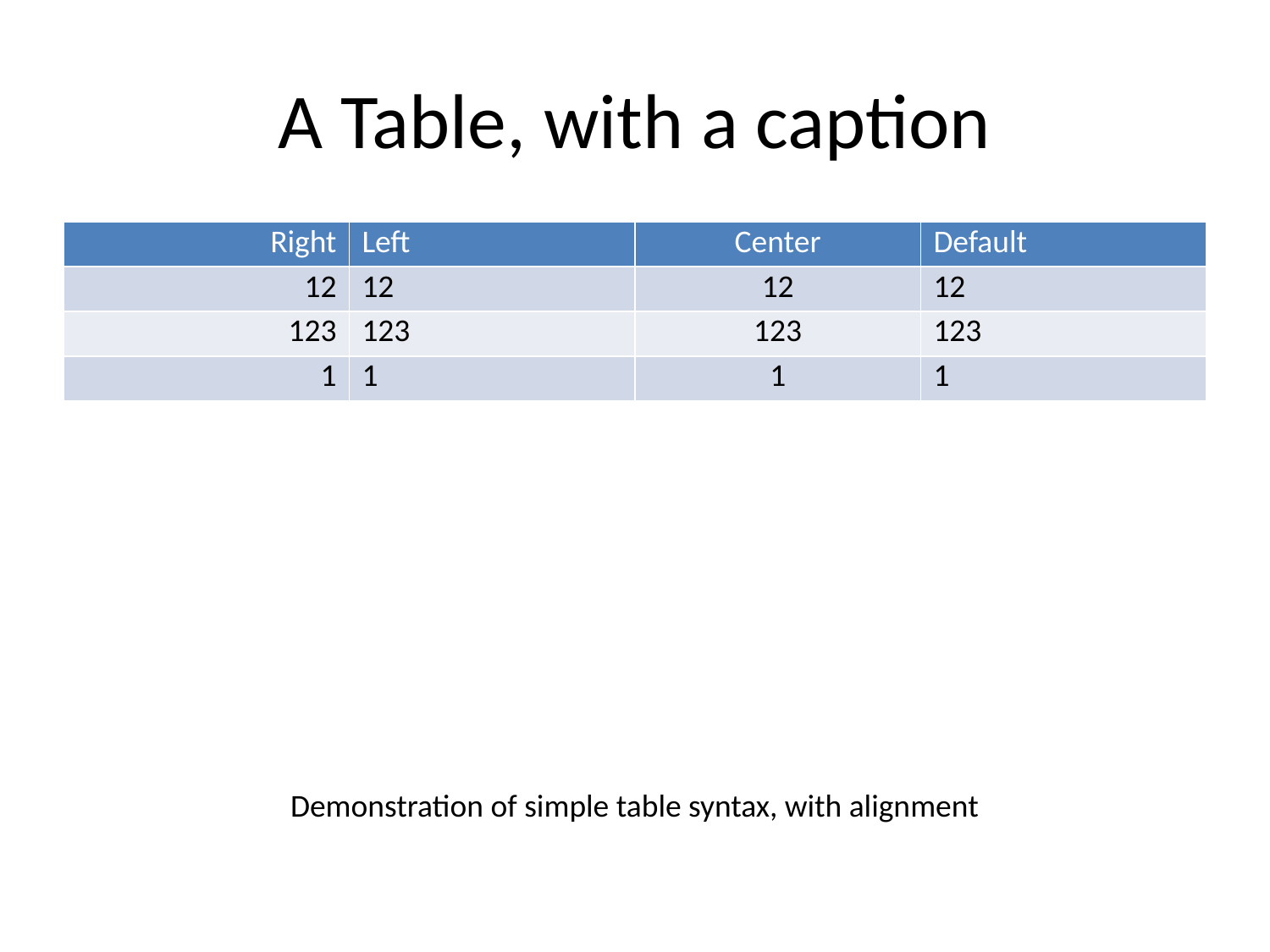

# A Table, with a caption
| Right | Left | Center | Default |
| --- | --- | --- | --- |
| 12 | 12 | 12 | 12 |
| 123 | 123 | 123 | 123 |
| 1 | 1 | 1 | 1 |
Demonstration of simple table syntax, with alignment